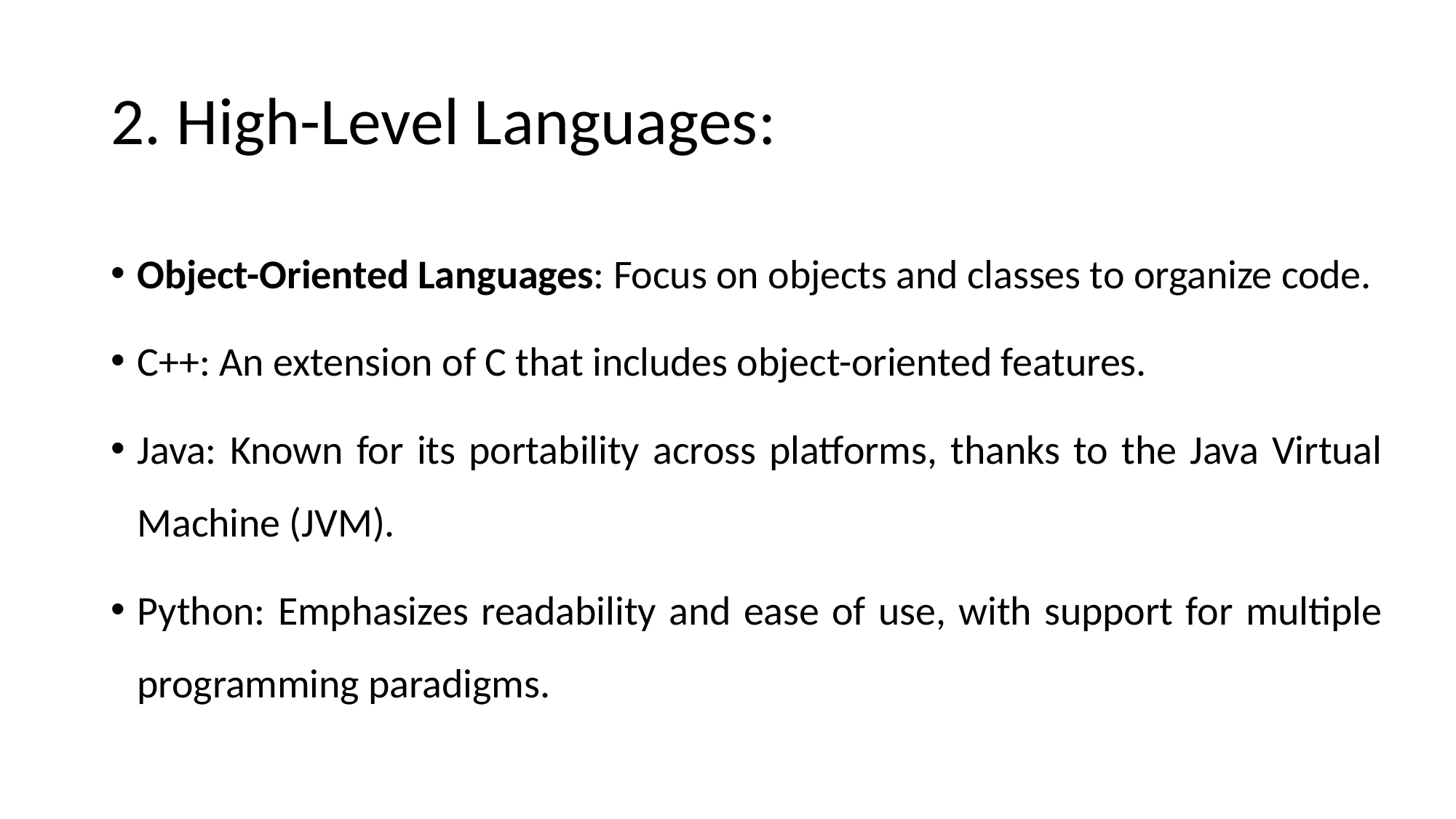

# 2. High-Level Languages:
Object-Oriented Languages: Focus on objects and classes to organize code.
C++: An extension of C that includes object-oriented features.
Java: Known for its portability across platforms, thanks to the Java Virtual Machine (JVM).
Python: Emphasizes readability and ease of use, with support for multiple programming paradigms.